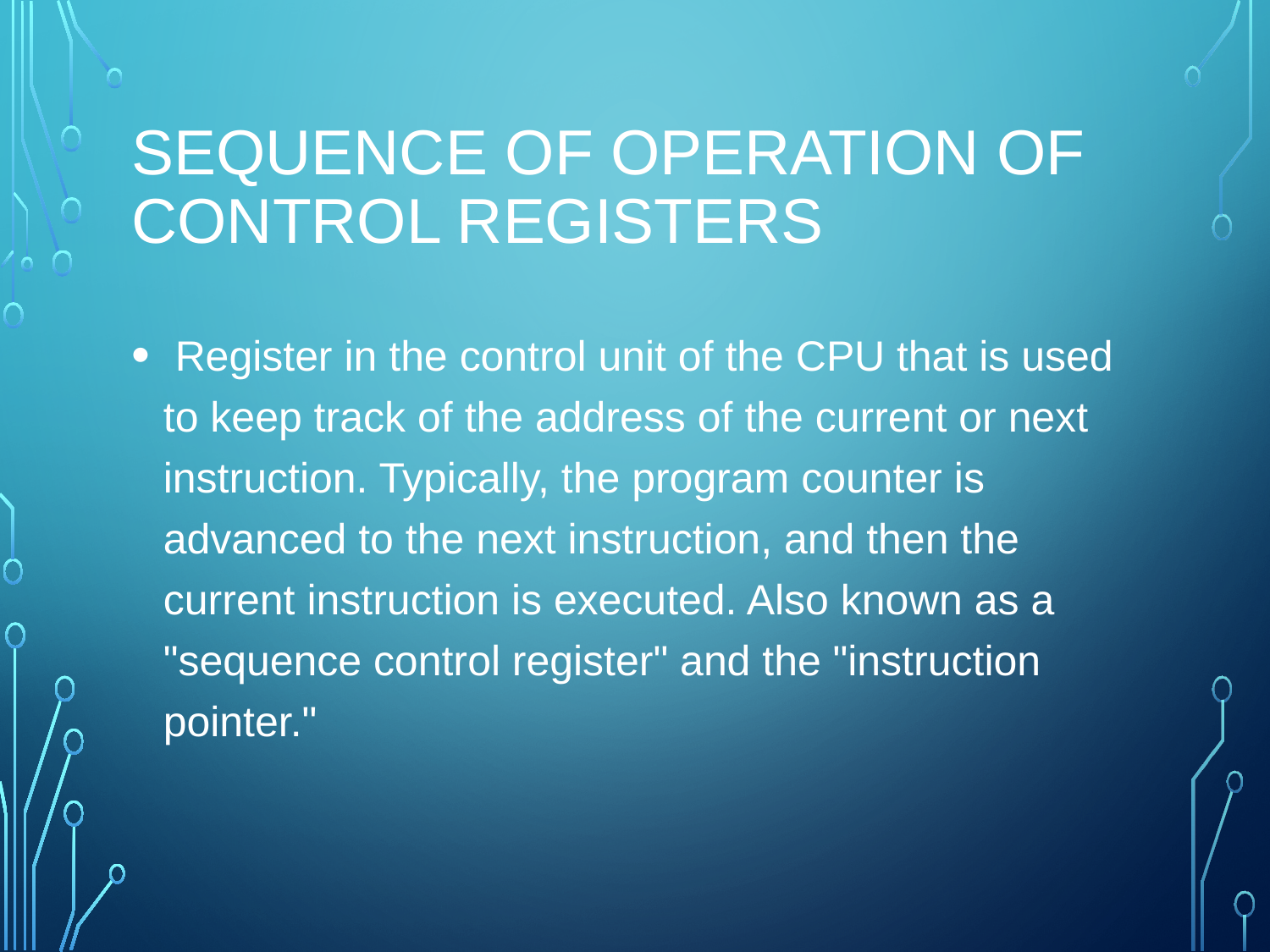

# Sequence of operation of control registers
 Register in the control unit of the CPU that is used to keep track of the address of the current or next instruction. Typically, the program counter is advanced to the next instruction, and then the current instruction is executed. Also known as a "sequence control register" and the "instruction pointer."